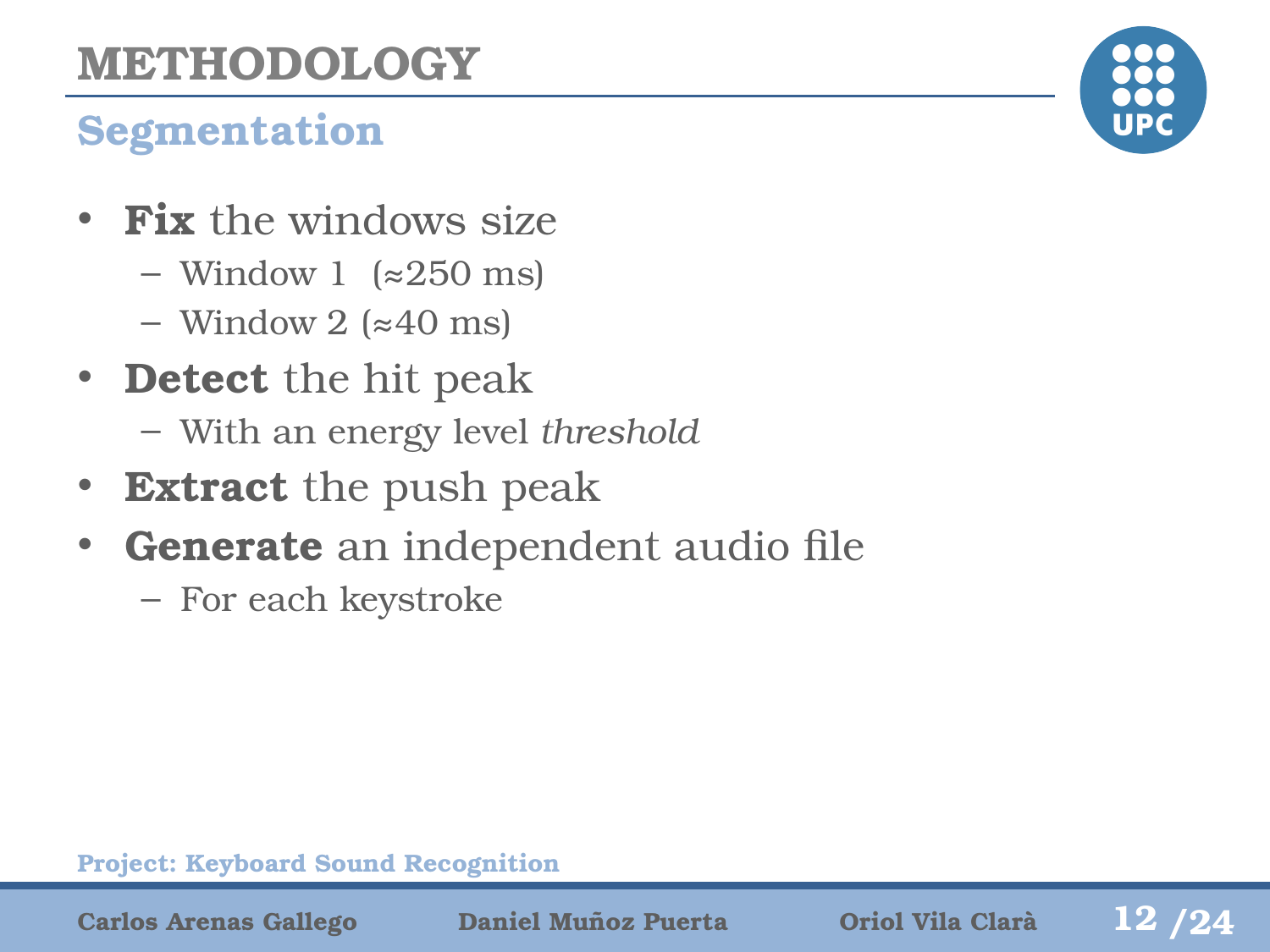

# METHODOLOGY
Segmentation
Fix the windows size
Window 1  (≈250 ms)
Window 2 (≈40 ms)
Detect the hit peak
With an energy level threshold
Extract the push peak
Generate an independent audio file
For each keystroke
12